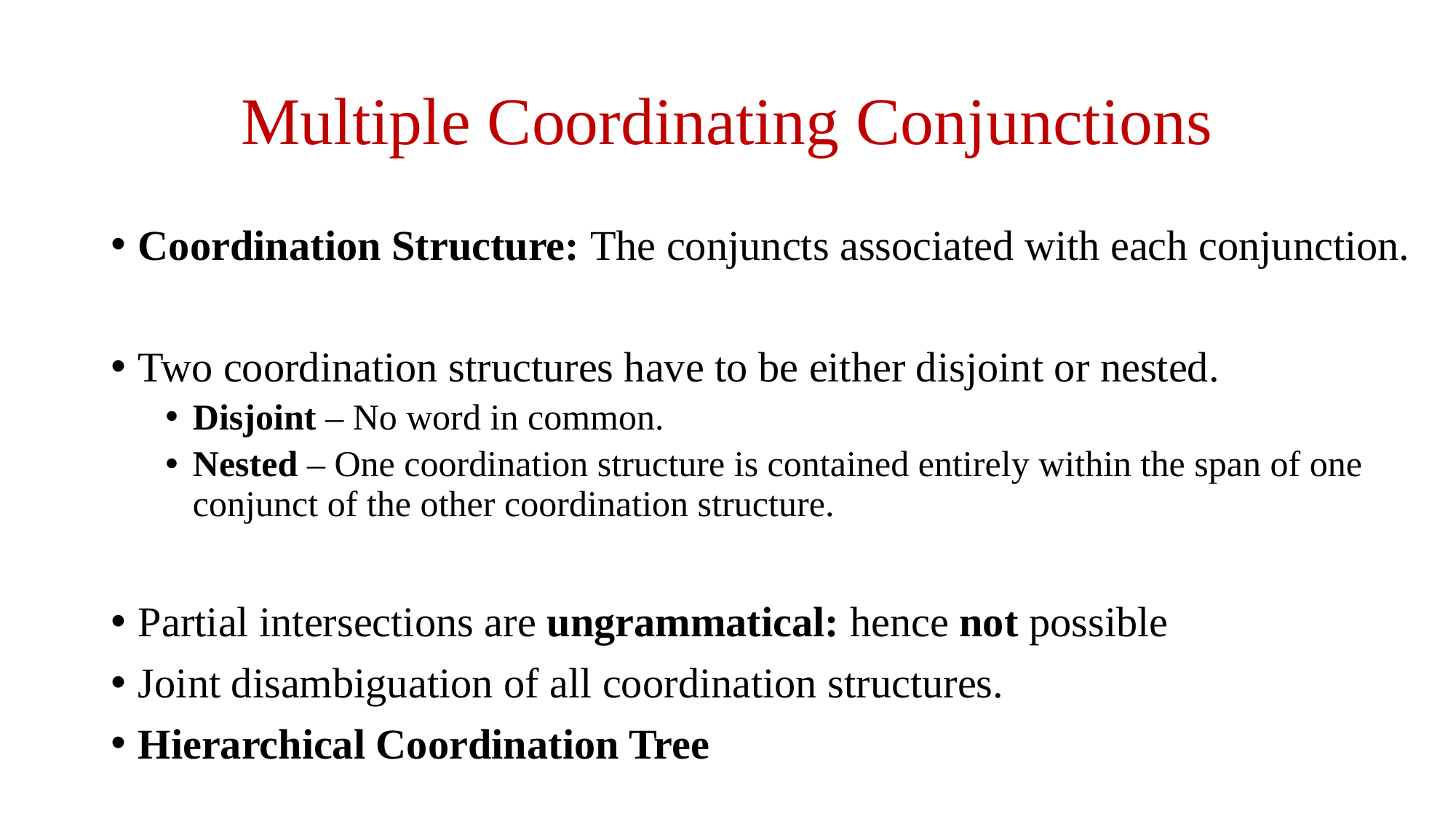

# Multiple Coordinating Conjunctions
Coordination Structure: The conjuncts associated with each conjunction.

Two coordination structures have to be either disjoint or nested.
Disjoint – No word in common.
Nested – One coordination structure is contained entirely within the span of one conjunct of the other coordination structure.

Partial intersections are ungrammatical: hence not possible
Joint disambiguation of all coordination structures.
Hierarchical Coordination Tree